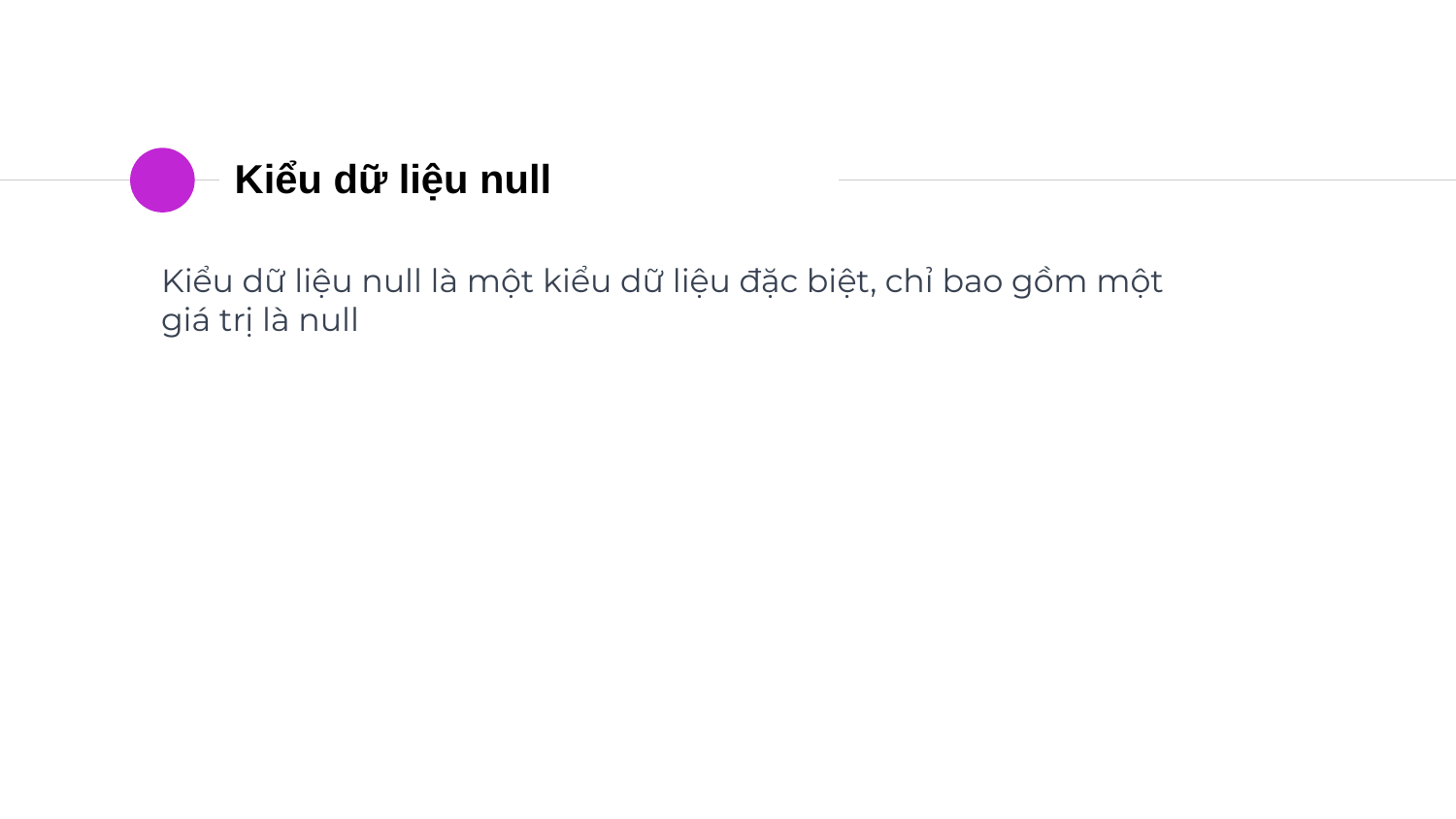

# Kiểu dữ liệu null
Kiểu dữ liệu null là một kiểu dữ liệu đặc biệt, chỉ bao gồm một giá trị là null